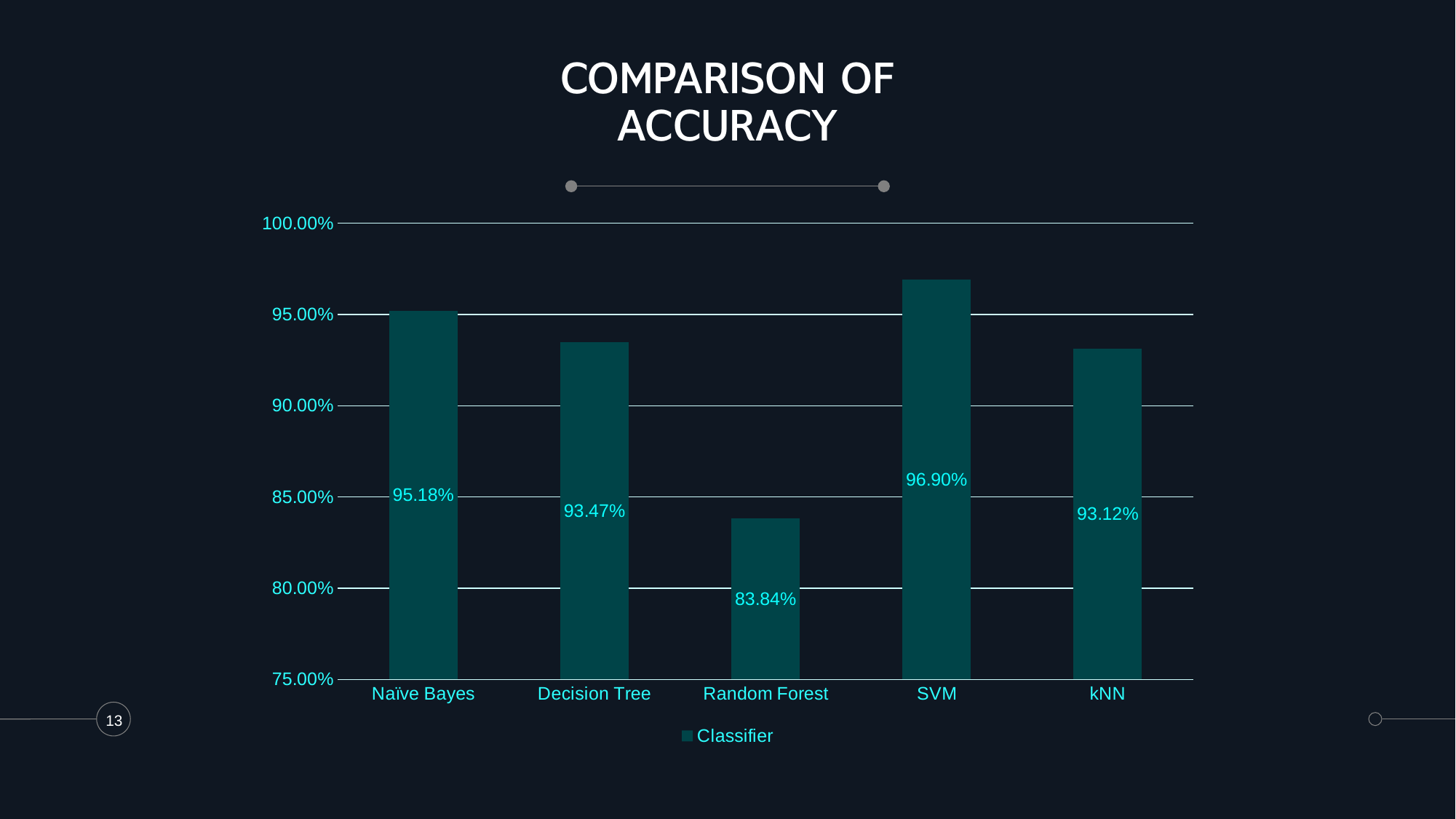

# COMPARISON OF ACCURACY

### Chart

| Category | Classifier | Column1 | Column2 |
|---|---|---|---|
| Naïve Bayes | 0.9518 | None | None |
| Decision Tree | 0.9347 | None | None |
| Random Forest | 0.8384 | None | None |
| SVM | 0.969 | None | None |
| kNN | 0.9312 | None | None |
13